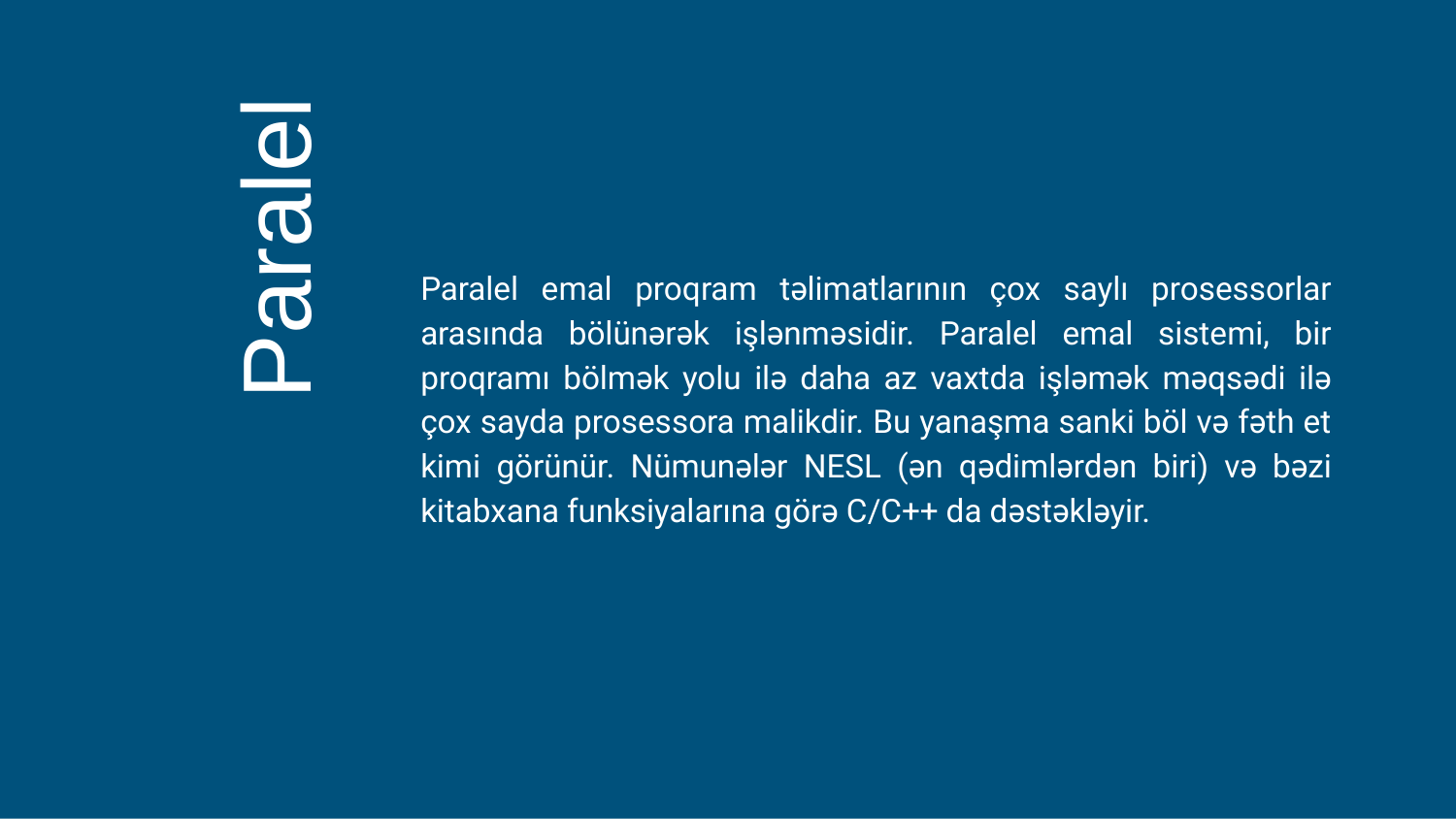

Paralel emal proqram təlimatlarının çox saylı prosessorlar arasında bölünərək işlənməsidir. Paralel emal sistemi, bir proqramı bölmək yolu ilə daha az vaxtda işləmək məqsədi ilə çox sayda prosessora malikdir. Bu yanaşma sanki böl və fəth et kimi görünür. Nümunələr NESL (ən qədimlərdən biri) və bəzi kitabxana funksiyalarına görə C/C++ da dəstəkləyir.
# Paralel